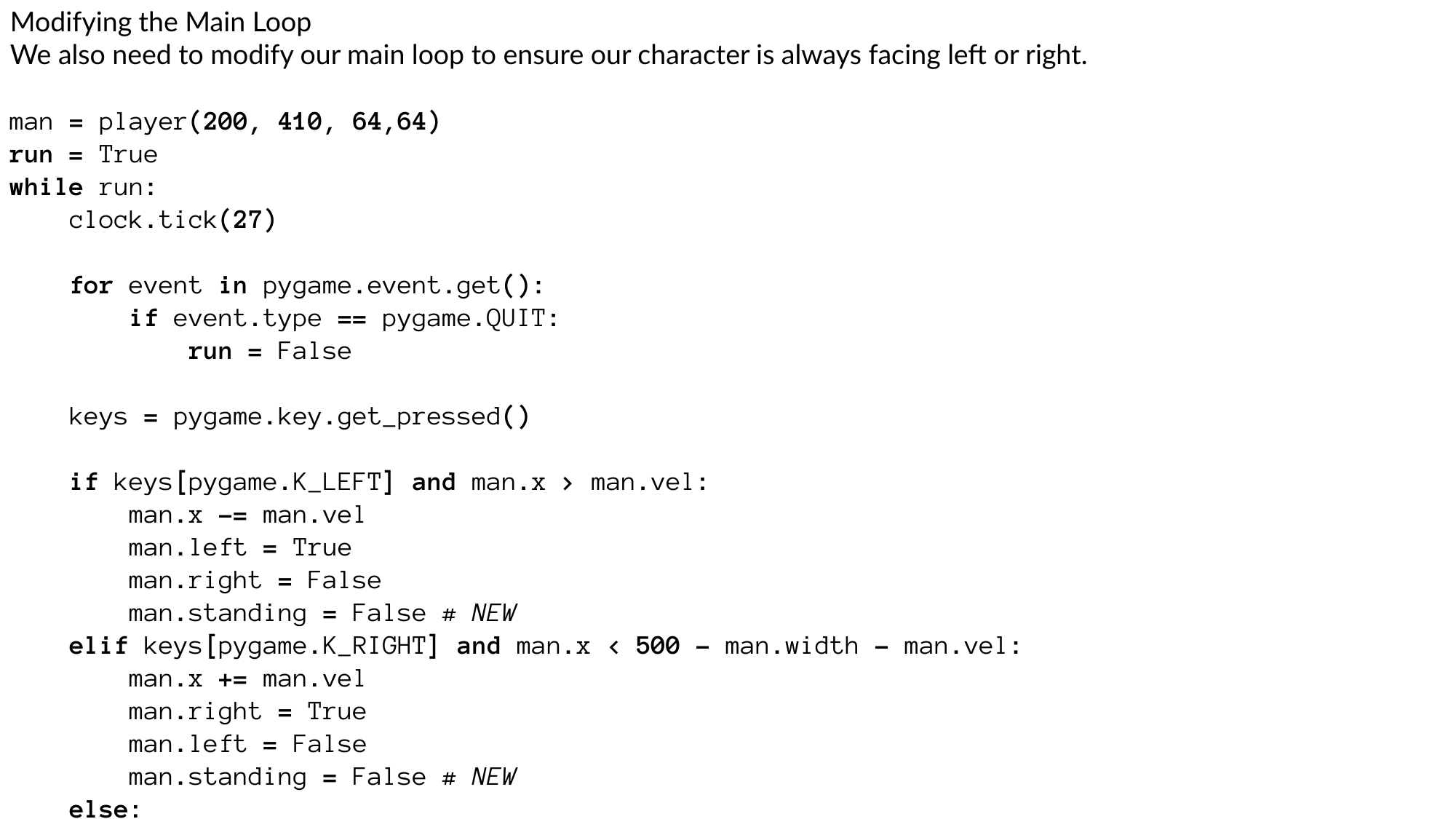

Modifying the Main Loop
We also need to modify our main loop to ensure our character is always facing left or right.

man = player(200, 410, 64,64)
run = True
while run:
    clock.tick(27)

    for event in pygame.event.get():
        if event.type == pygame.QUIT:
            run = False

    keys = pygame.key.get_pressed()

    if keys[pygame.K_LEFT] and man.x > man.vel:
        man.x -= man.vel
        man.left = True
        man.right = False
        man.standing = False # NEW
    elif keys[pygame.K_RIGHT] and man.x < 500 - man.width - man.vel:
        man.x += man.vel
        man.right = True
        man.left = False
        man.standing = False # NEW
    else:
        main.standing = True # NEW (removed two lines)
        man.walkCount = 0

    if not(man.isJump):
        if keys[pygame.K_UP]:
            man.isJump = True
            man.right = False
            man.left = False
            man.walkCount = 0
    else:
        if man.jumpCount >= -10:
            neg = 1
            if man.jumpCount < 0:
                neg = -1
            man.y -= (man.jumpCount ** 2) * 0.5 * neg
            man.jumpCount -= 1
        else:
            man.isJump = False
            man.jumpCount = 10

    redrawGameWindow()